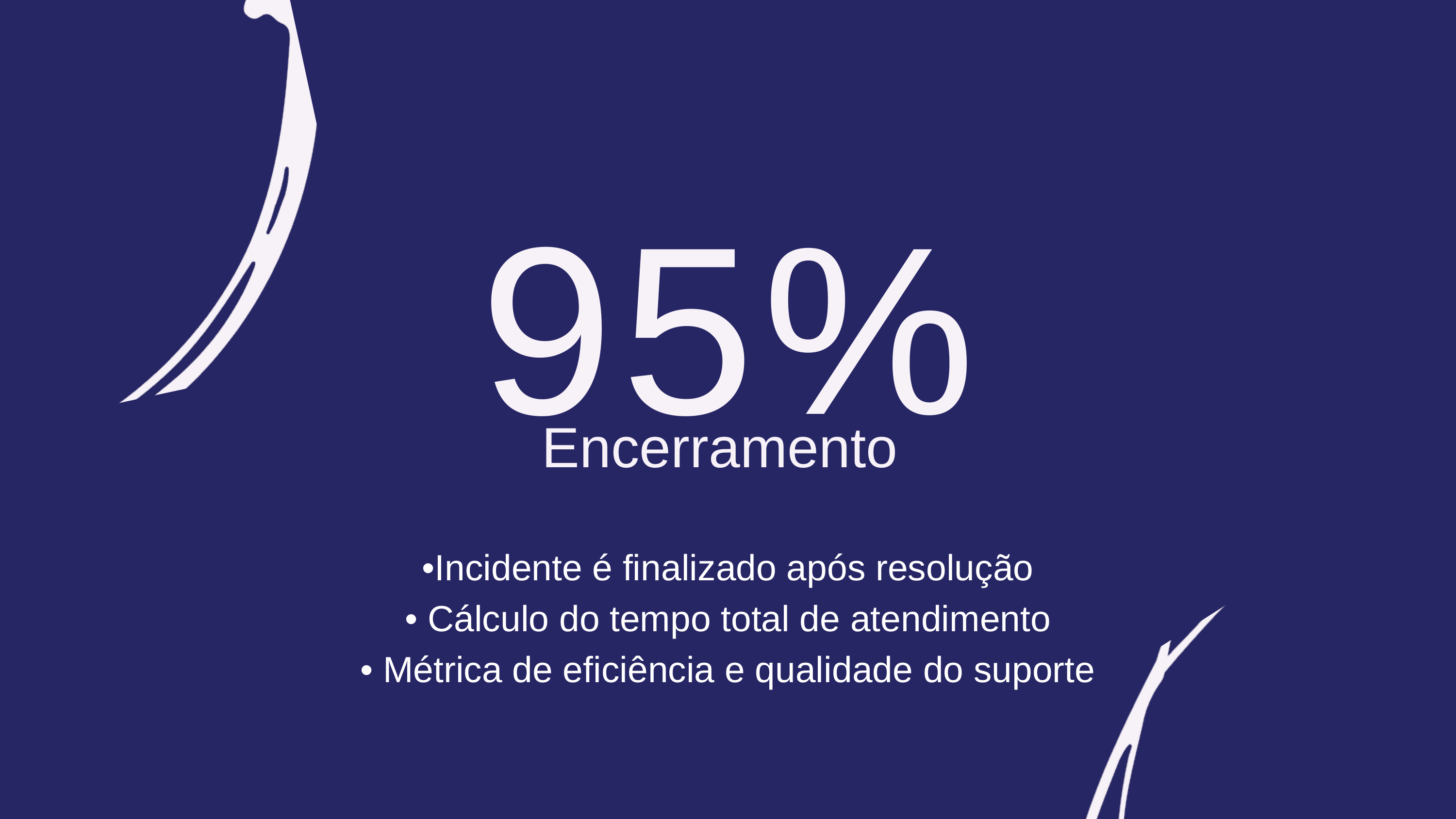

95%
Encerramento

•Incidente é finalizado após resolução
• Cálculo do tempo total de atendimento
• Métrica de eficiência e qualidade do suporte